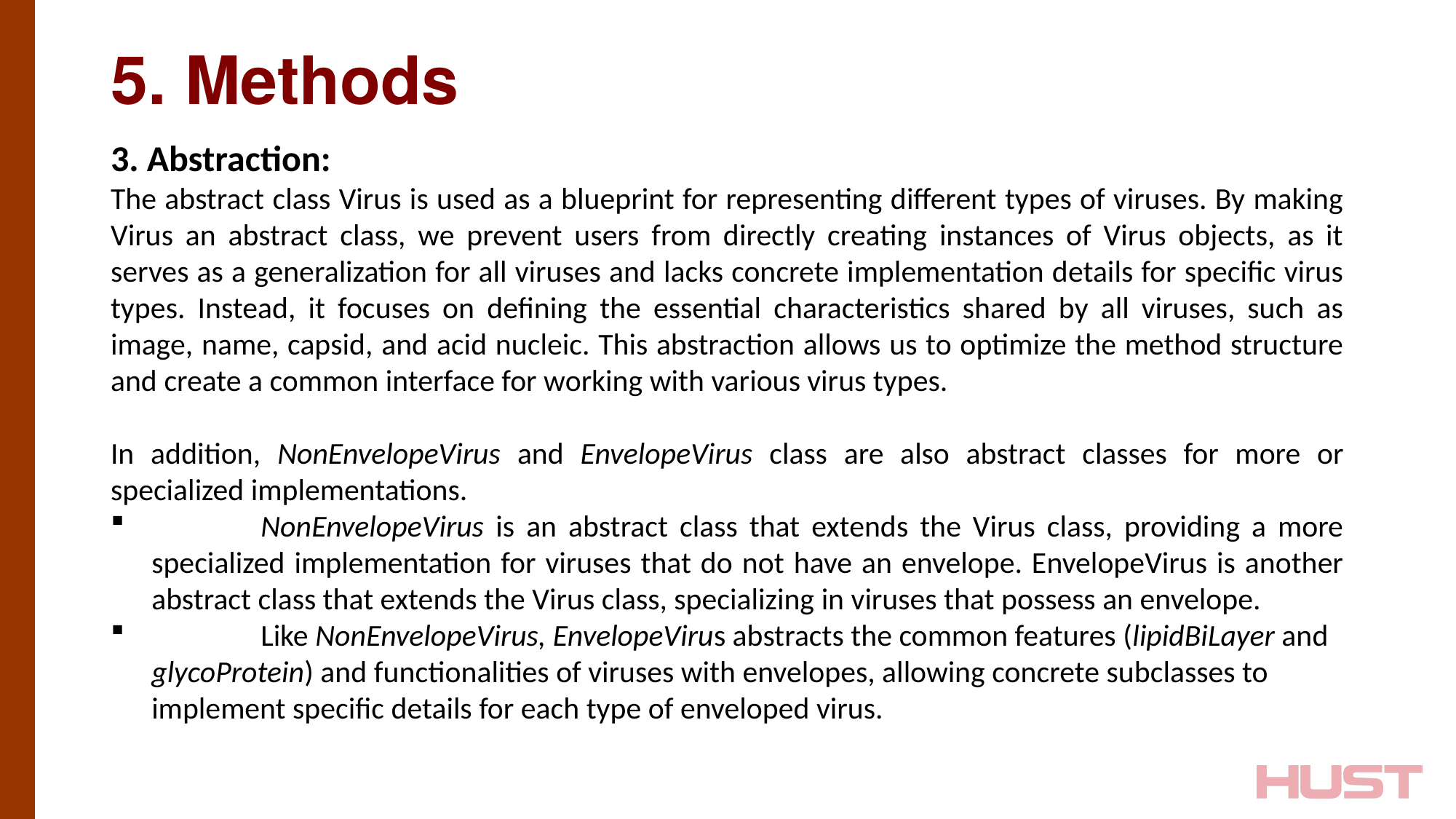

# 5. Methods
3. Abstraction:
The abstract class Virus is used as a blueprint for representing different types of viruses. By making Virus an abstract class, we prevent users from directly creating instances of Virus objects, as it serves as a generalization for all viruses and lacks concrete implementation details for specific virus types. Instead, it focuses on defining the essential characteristics shared by all viruses, such as image, name, capsid, and acid nucleic. This abstraction allows us to optimize the method structure and create a common interface for working with various virus types.

In addition, NonEnvelopeVirus and EnvelopeVirus class are also abstract classes for more or specialized implementations.
	NonEnvelopeVirus is an abstract class that extends the Virus class, providing a more specialized implementation for viruses that do not have an envelope. EnvelopeVirus is another abstract class that extends the Virus class, specializing in viruses that possess an envelope.
	Like NonEnvelopeVirus, EnvelopeVirus abstracts the common features (lipidBiLayer and glycoProtein) and functionalities of viruses with envelopes, allowing concrete subclasses to implement specific details for each type of enveloped virus.